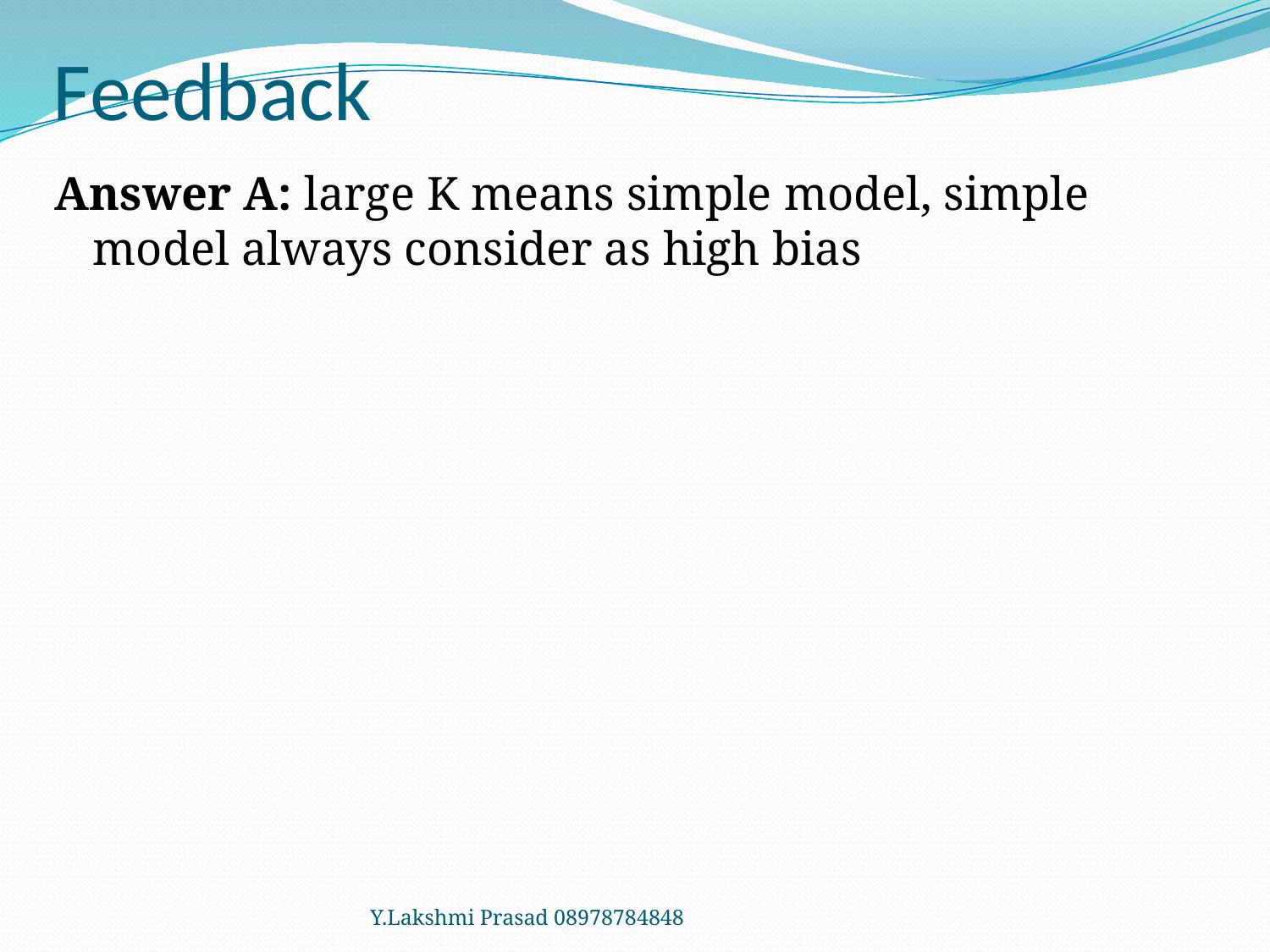

# Feedback
Answer A: large K means simple model, simple model always consider as high bias

Y.Lakshmi Prasad 08978784848